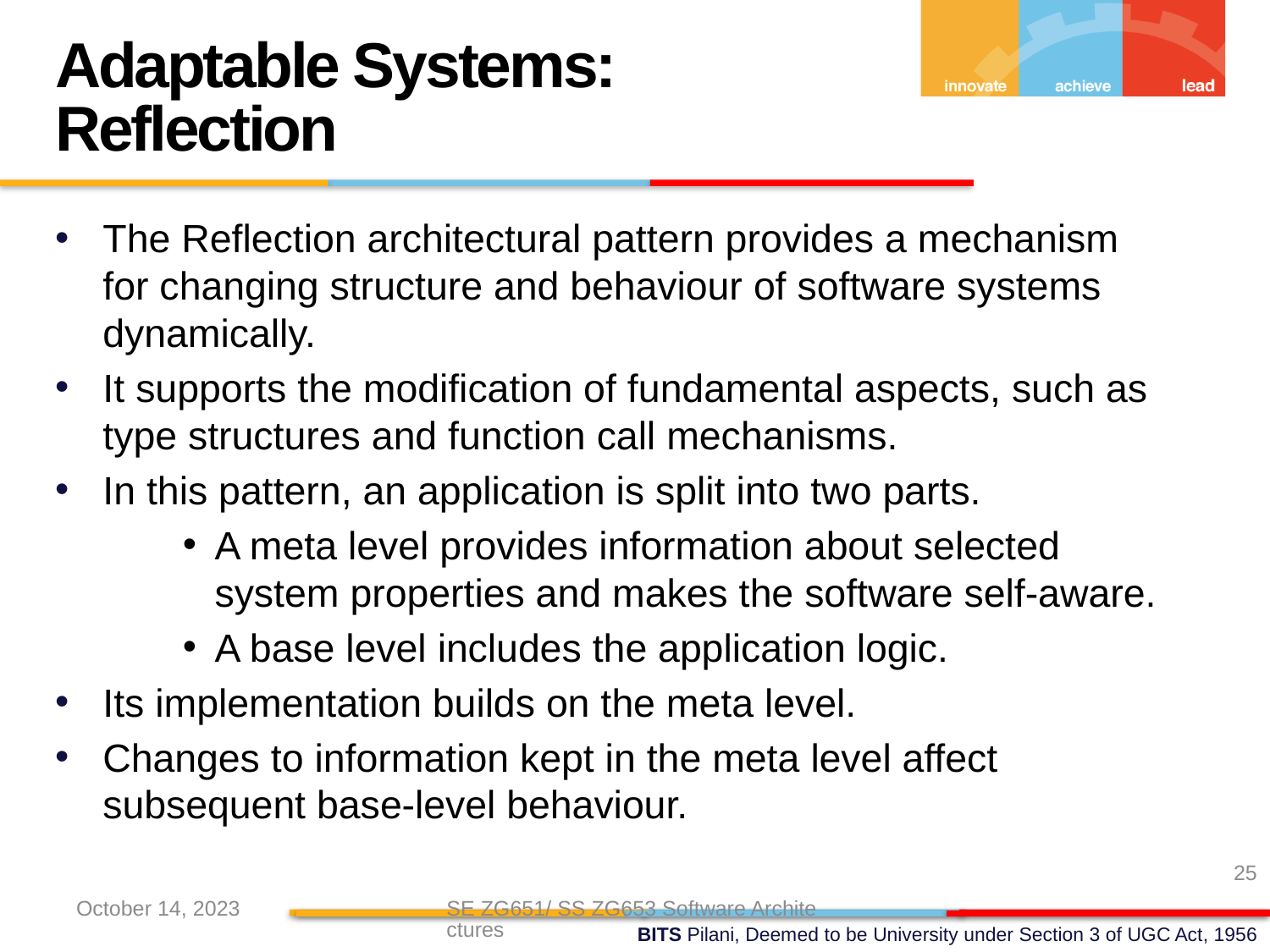

Adaptable Systems: Reflection
The Reflection architectural pattern provides a mechanism for changing structure and behaviour of software systems dynamically.
It supports the modification of fundamental aspects, such as type structures and function call mechanisms.
In this pattern, an application is split into two parts.
A meta level provides information about selected system properties and makes the software self-aware.
A base level includes the application logic.
Its implementation builds on the meta level.
Changes to information kept in the meta level affect subsequent base-level behaviour.
25
October 14, 2023
SE ZG651/ SS ZG653 Software Architectures